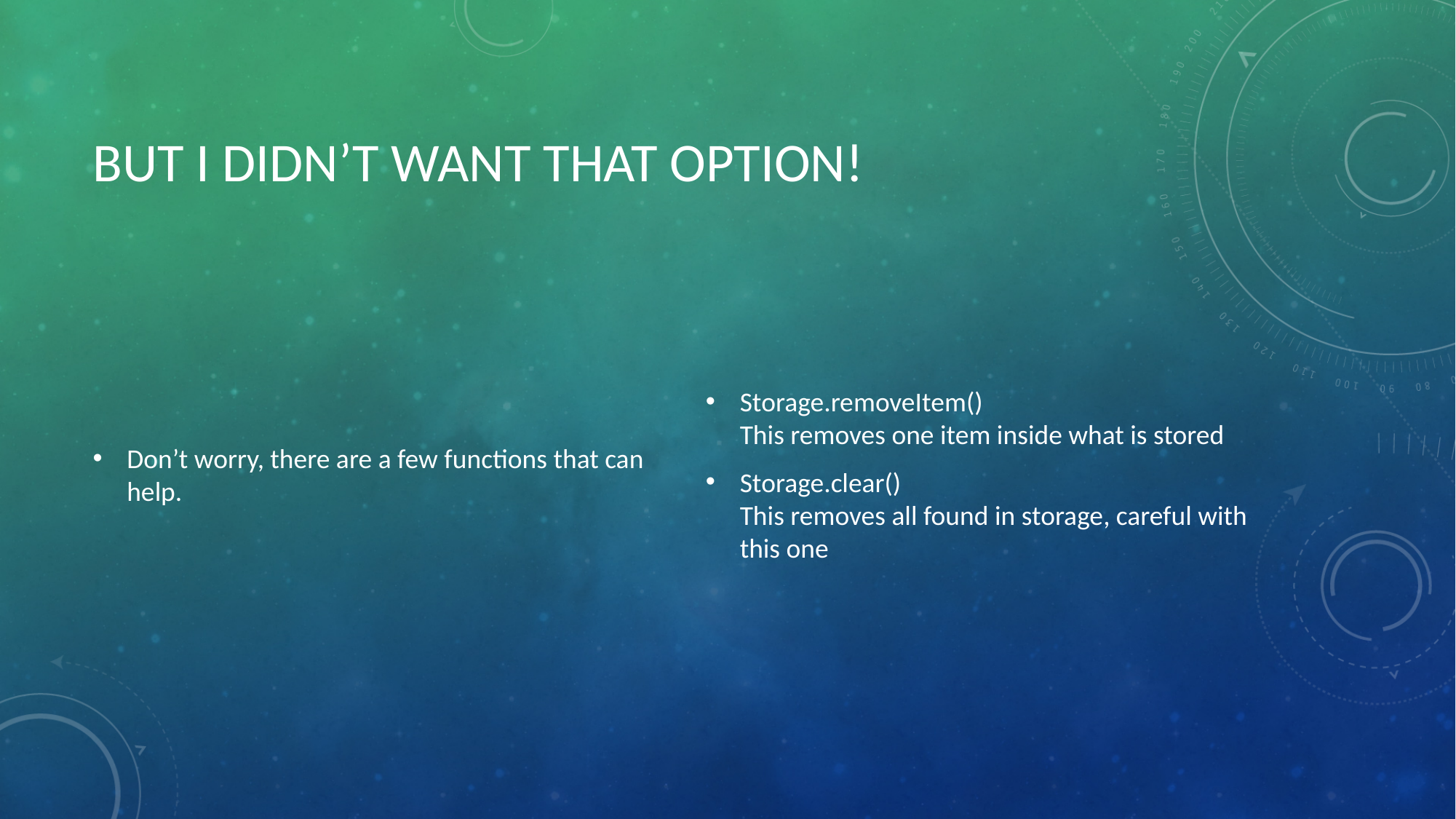

# BUT I DIDN’T WANT THAT OPTION!
Don’t worry, there are a few functions that can help.
Storage.removeItem()
This removes one item inside what is stored
Storage.clear()
This removes all found in storage, careful with this one